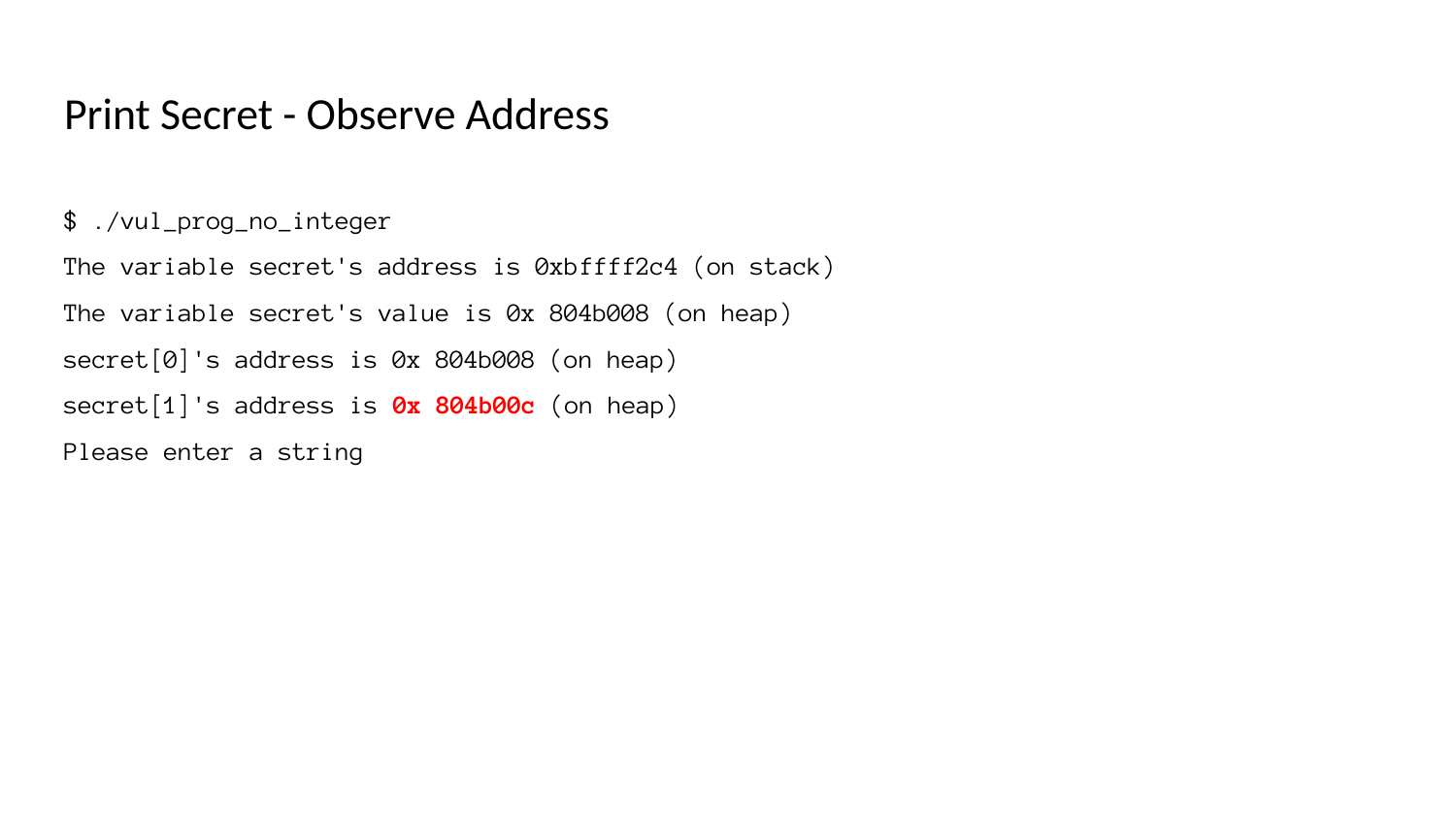

# Print Secret - Observe Address
$ ./vul_prog_no_integer
The variable secret's address is 0xbffff2c4 (on stack)
The variable secret's value is 0x 804b008 (on heap)
secret[0]'s address is 0x 804b008 (on heap)
secret[1]'s address is 0x 804b00c (on heap)
Please enter a string